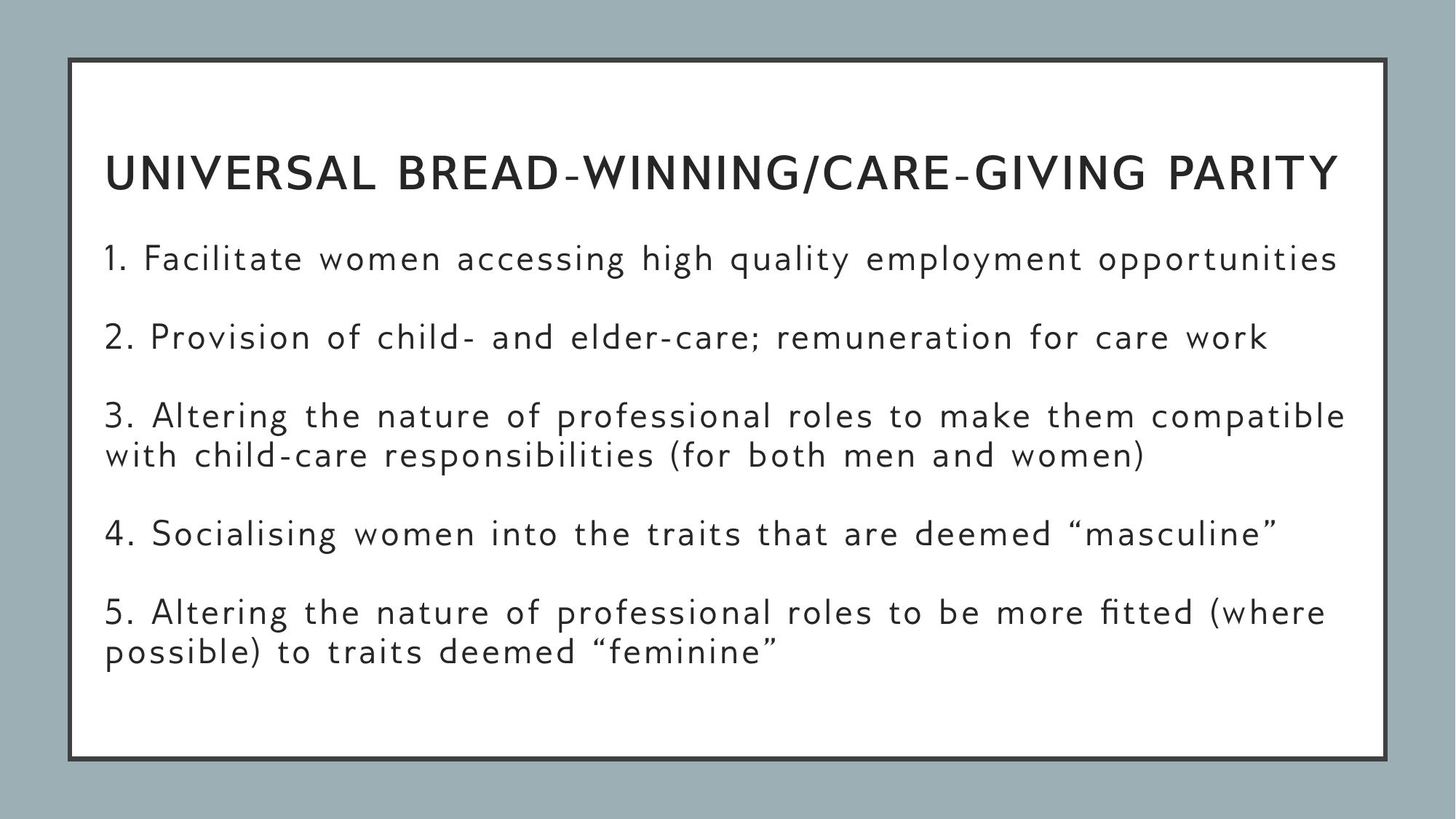

# UNIVERSAL BREAD-WINNING/CARE-GIVING PARITY 1. Facilitate women accessing high quality employment opportunities 2. Provision of child- and elder-care; remuneration for care work 3. Altering the nature of professional roles to make them compatible with child-care responsibilities (for both men and women) 4. Socialising women into the traits that are deemed “masculine” 5. Altering the nature of professional roles to be more fitted (where possible) to traits deemed “feminine”